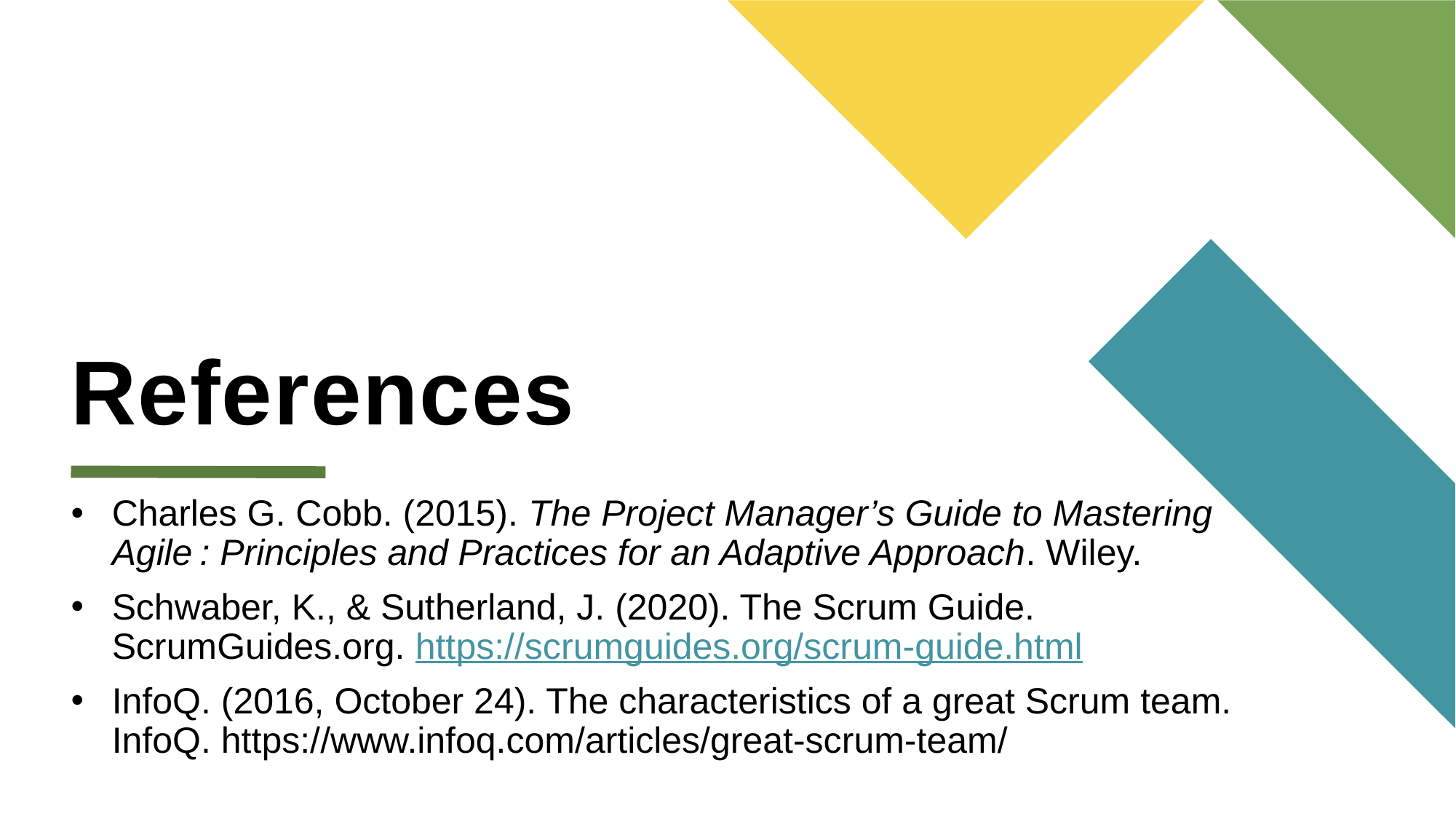

# References
Charles G. Cobb. (2015). The Project Manager’s Guide to Mastering Agile : Principles and Practices for an Adaptive Approach. Wiley.
Schwaber, K., & Sutherland, J. (2020). The Scrum Guide. ScrumGuides.org. https://scrumguides.org/scrum-guide.html
InfoQ. (2016, October 24). The characteristics of a great Scrum team. InfoQ. https://www.infoq.com/articles/great-scrum-team/